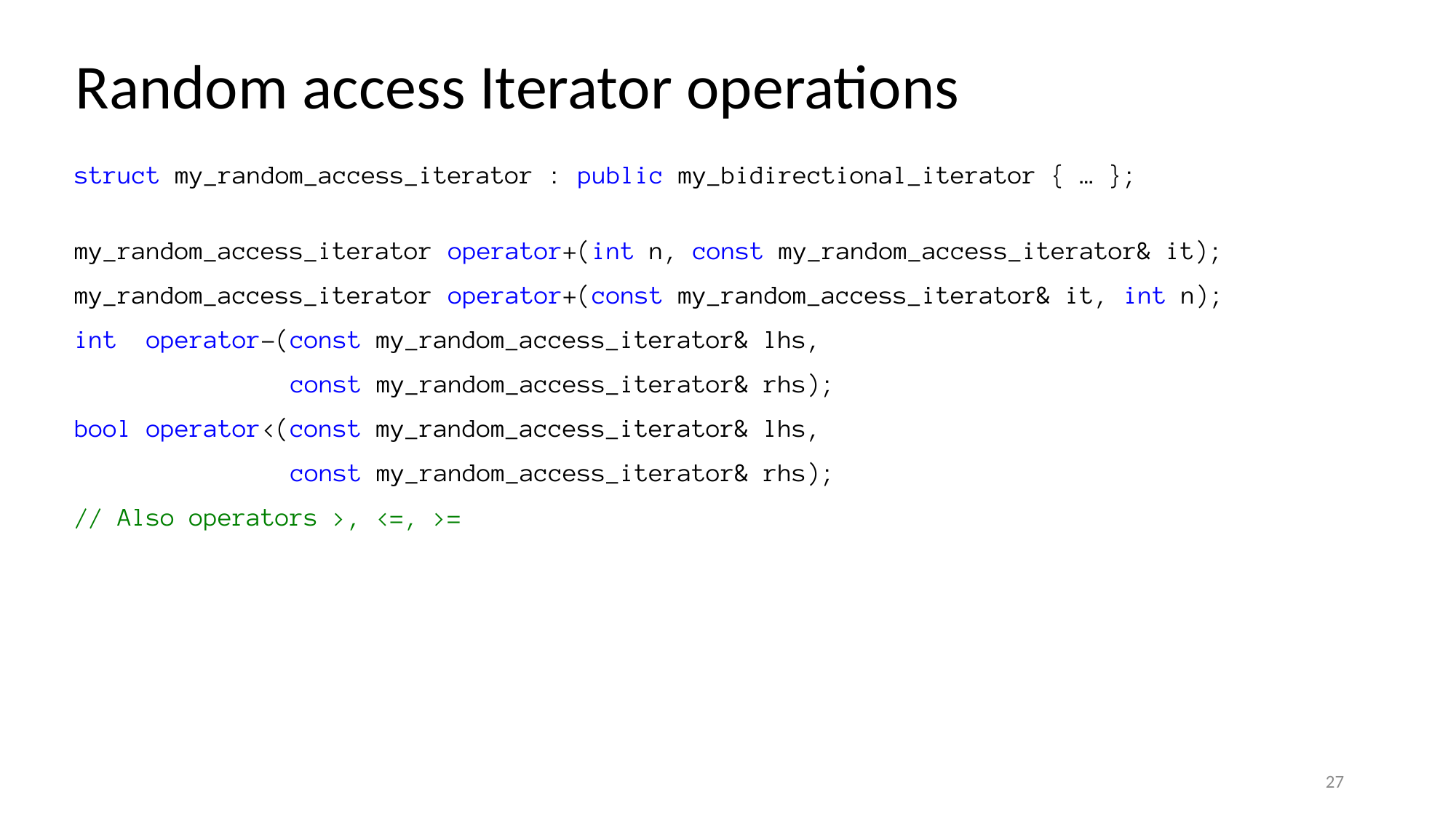

# Random access Iterator operations
struct my_random_access_iterator : public my_bidirectional_iterator { … };
my_random_access_iterator operator+(int n, const my_random_access_iterator& it);
my_random_access_iterator operator+(const my_random_access_iterator& it, int n);
int  operator-(const my_random_access_iterator& lhs,
               const my_random_access_iterator& rhs);
bool operator<(const my_random_access_iterator& lhs,
               const my_random_access_iterator& rhs);
// Also operators >, <=, >=

27